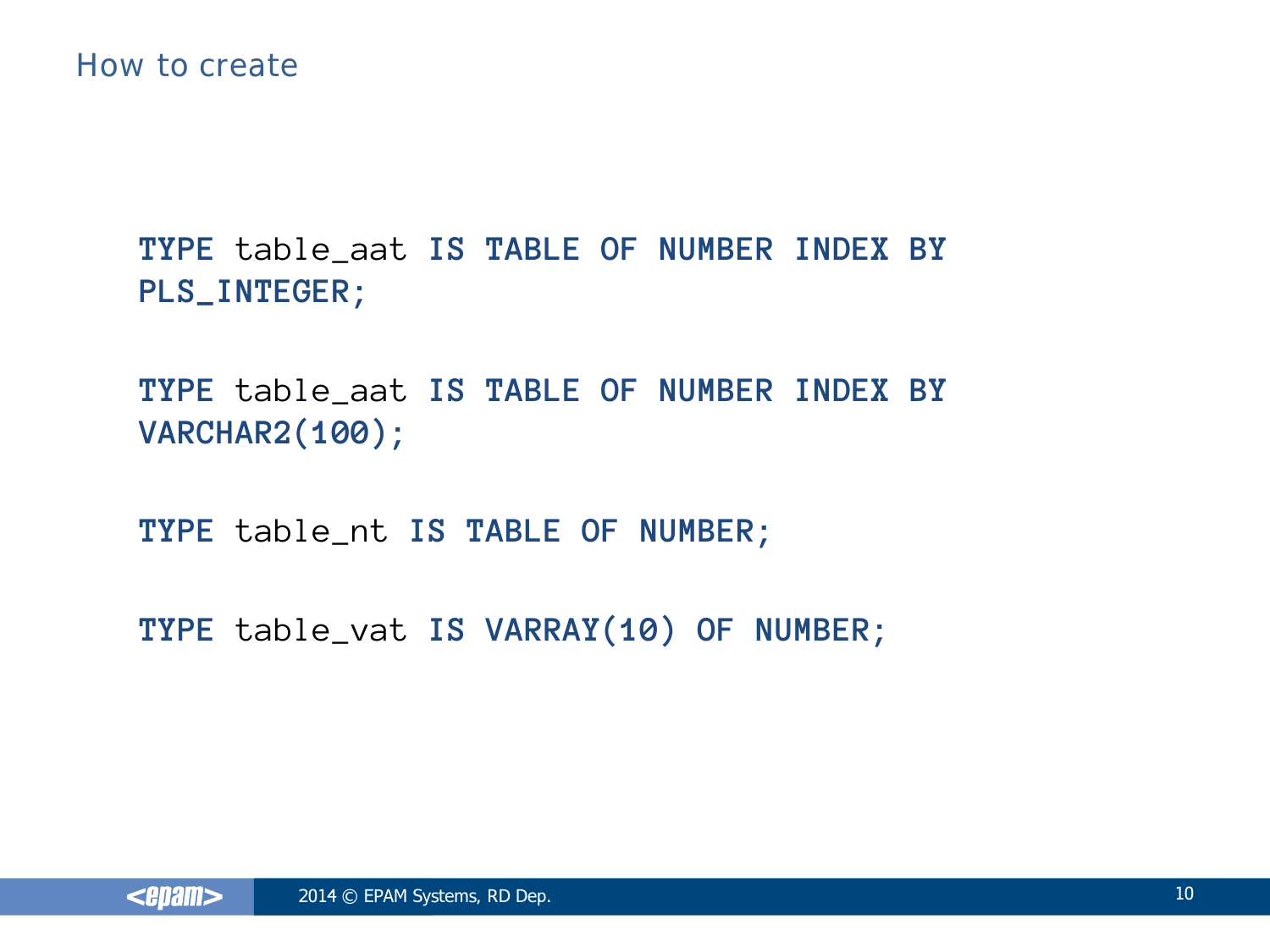

# How to create

TYPE table_aat IS TABLE OF NUMBER INDEX BY PLS_INTEGER;

TYPE table_aat IS TABLE OF NUMBER INDEX BY VARCHAR2(100);

TYPE table_nt IS TABLE OF NUMBER;

TYPE table_vat IS VARRAY(10) OF NUMBER;
10
2014 © EPAM Systems, RD Dep.